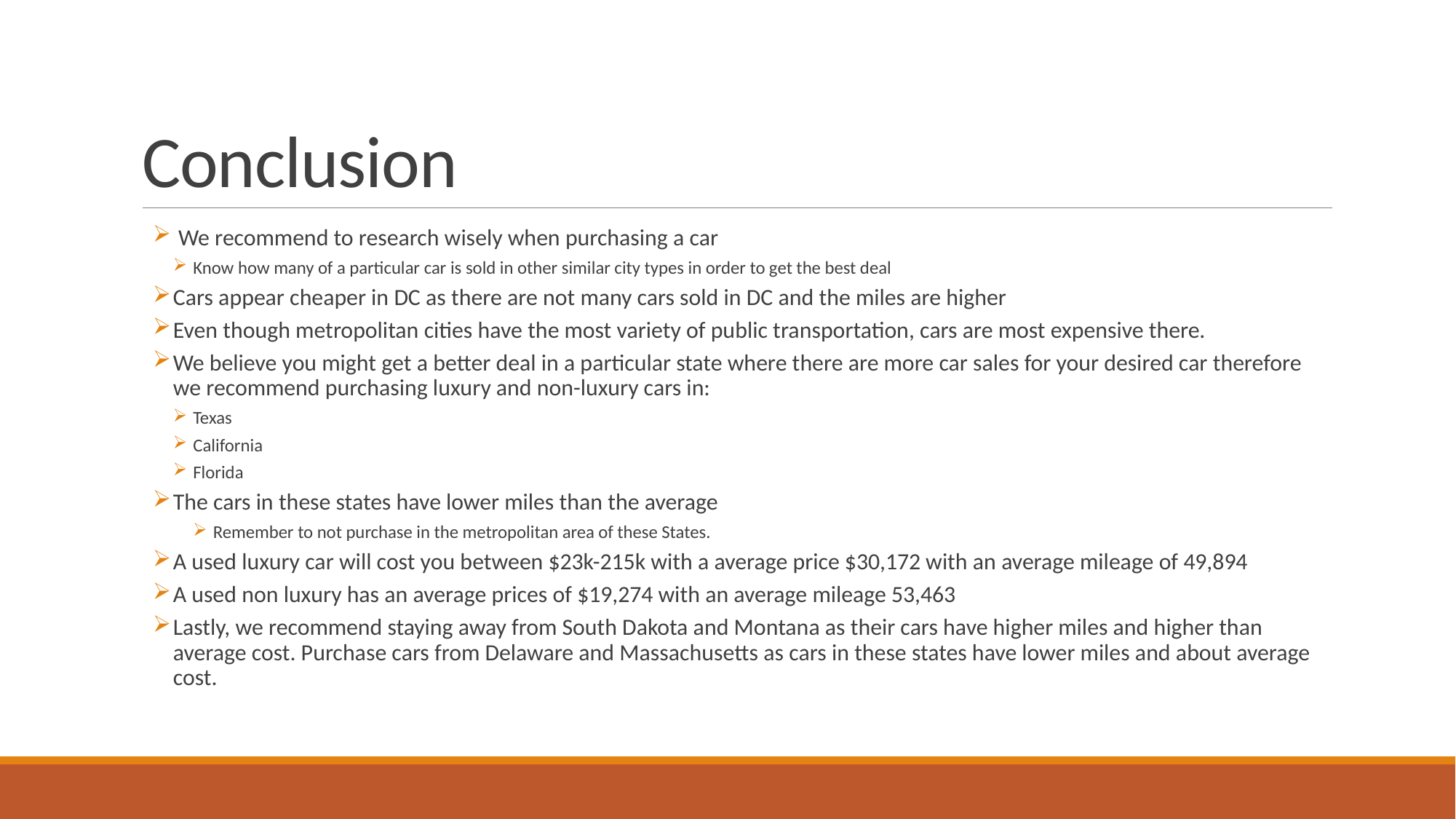

# Conclusion
 We recommend to research wisely when purchasing a car
Know how many of a particular car is sold in other similar city types in order to get the best deal
Cars appear cheaper in DC as there are not many cars sold in DC and the miles are higher
Even though metropolitan cities have the most variety of public transportation, cars are most expensive there.
We believe you might get a better deal in a particular state where there are more car sales for your desired car therefore we recommend purchasing luxury and non-luxury cars in:
Texas
California
Florida
The cars in these states have lower miles than the average
Remember to not purchase in the metropolitan area of these States.
A used luxury car will cost you between $23k-215k with a average price $30,172 with an average mileage of 49,894
A used non luxury has an average prices of $19,274 with an average mileage 53,463
Lastly, we recommend staying away from South Dakota and Montana as their cars have higher miles and higher than average cost. Purchase cars from Delaware and Massachusetts as cars in these states have lower miles and about average cost.